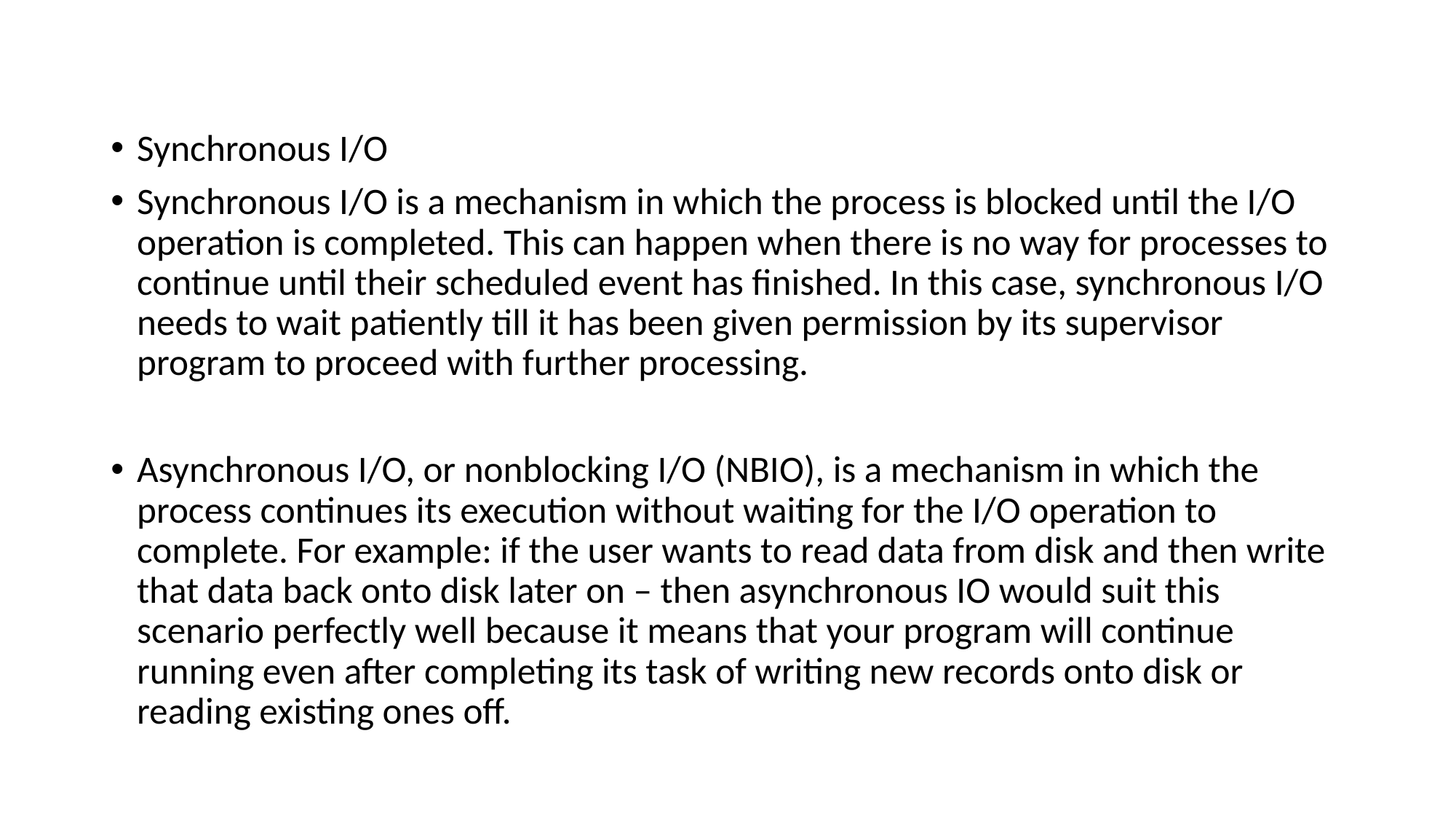

#
Synchronous I/O
Synchronous I/O is a mechanism in which the process is blocked until the I/O operation is completed. This can happen when there is no way for processes to continue until their scheduled event has finished. In this case, synchronous I/O needs to wait patiently till it has been given permission by its supervisor program to proceed with further processing.

Asynchronous I/O, or nonblocking I/O (NBIO), is a mechanism in which the process continues its execution without waiting for the I/O operation to complete. For example: if the user wants to read data from disk and then write that data back onto disk later on – then asynchronous IO would suit this scenario perfectly well because it means that your program will continue running even after completing its task of writing new records onto disk or reading existing ones off.